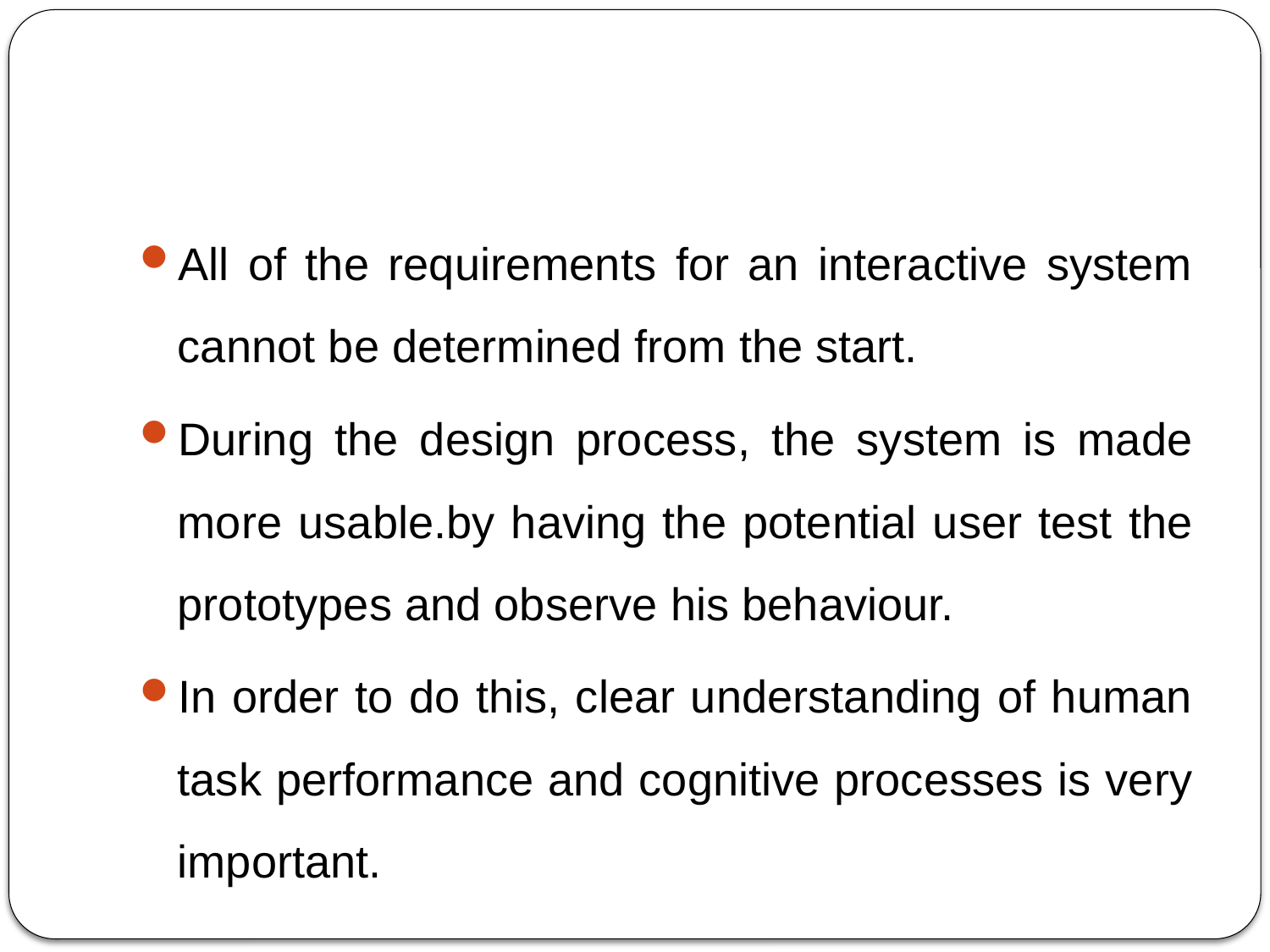

#
All of the requirements for an interactive system cannot be determined from the start.
During the design process, the system is made more usable.by having the potential user test the prototypes and observe his behaviour.
In order to do this, clear understanding of human task performance and cognitive processes is very important.